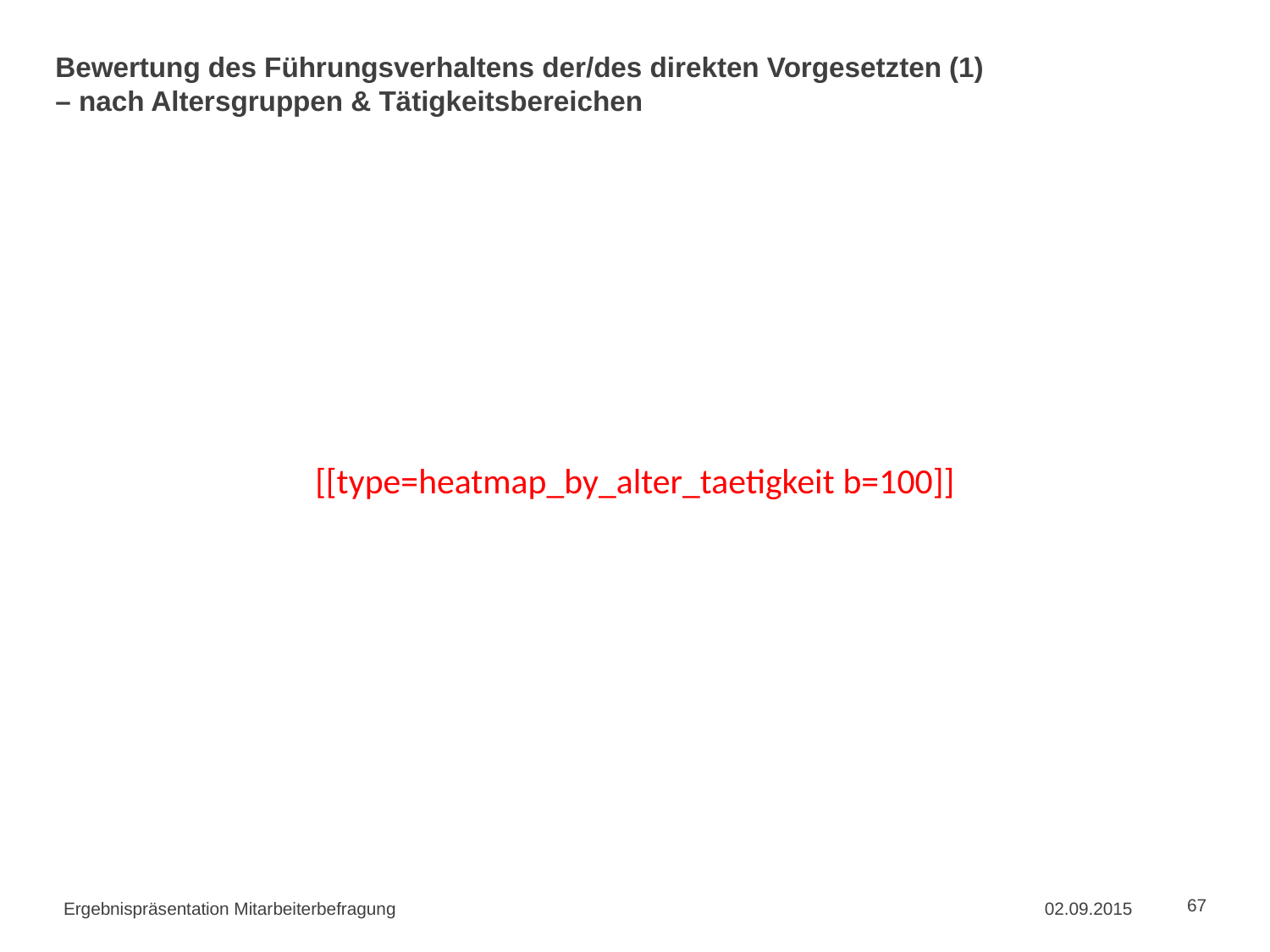

# Bewertung des Führungsverhaltens der/des direkten Vorgesetzten (1) – nach Altersgruppen & Tätigkeitsbereichen
[[type=heatmap_by_alter_taetigkeit b=100]]
Ergebnispräsentation Mitarbeiterbefragung
02.09.2015
67